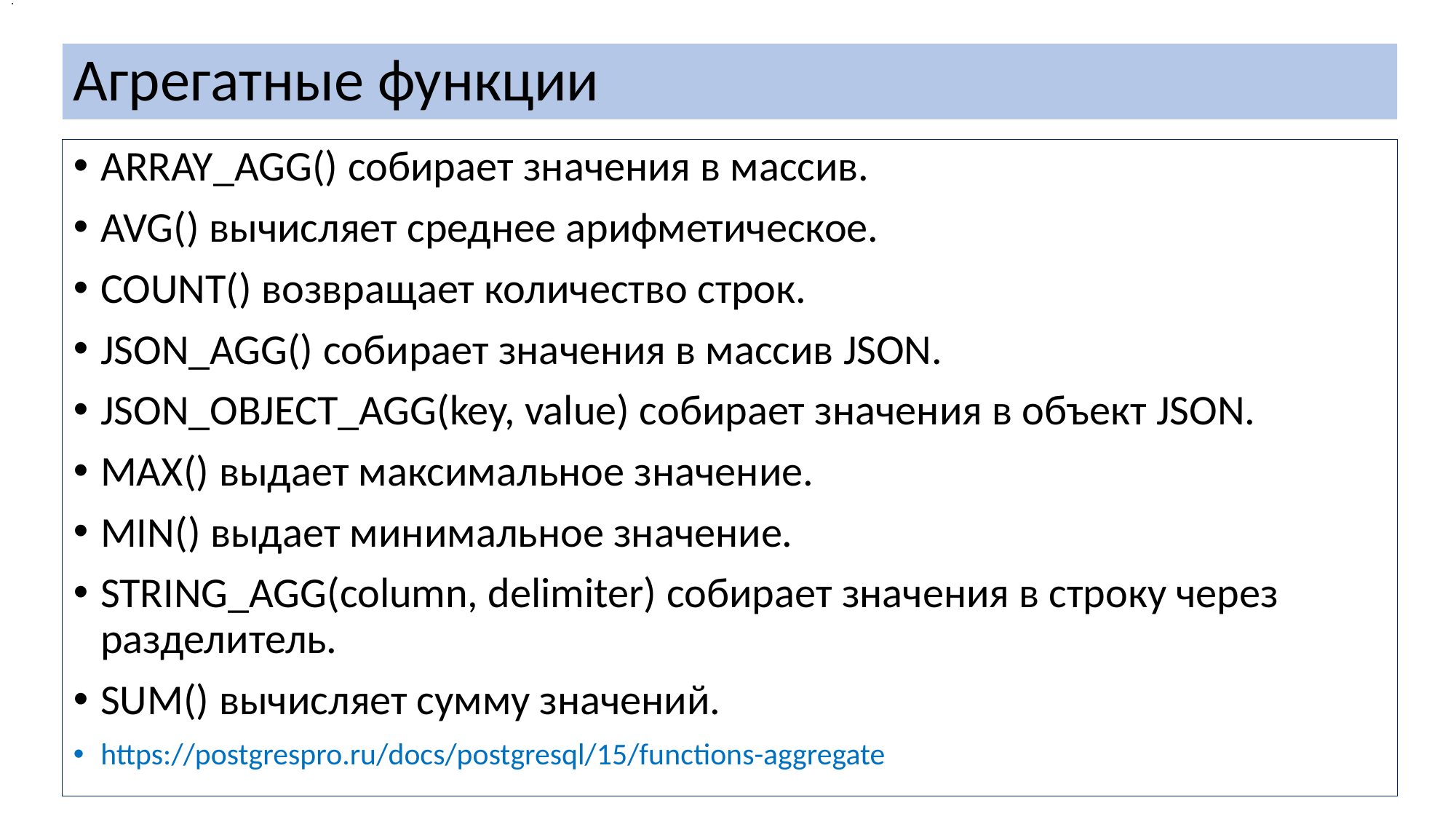

.
# Агрегатные функции
ARRAY_AGG() собирает значения в массив.
AVG() вычисляет среднее арифметическое.
COUNT() возвращает количество строк.
JSON_AGG() собирает значения в массив JSON.
JSON_OBJECT_AGG(key, value) собирает значения в объект JSON.
MAX() выдает максимальное значение.
MIN() выдает минимальное значение.
STRING_AGG(column, delimiter) собирает значения в строку через разделитель.
SUM() вычисляет сумму значений.
https://postgrespro.ru/docs/postgresql/15/functions-aggregate